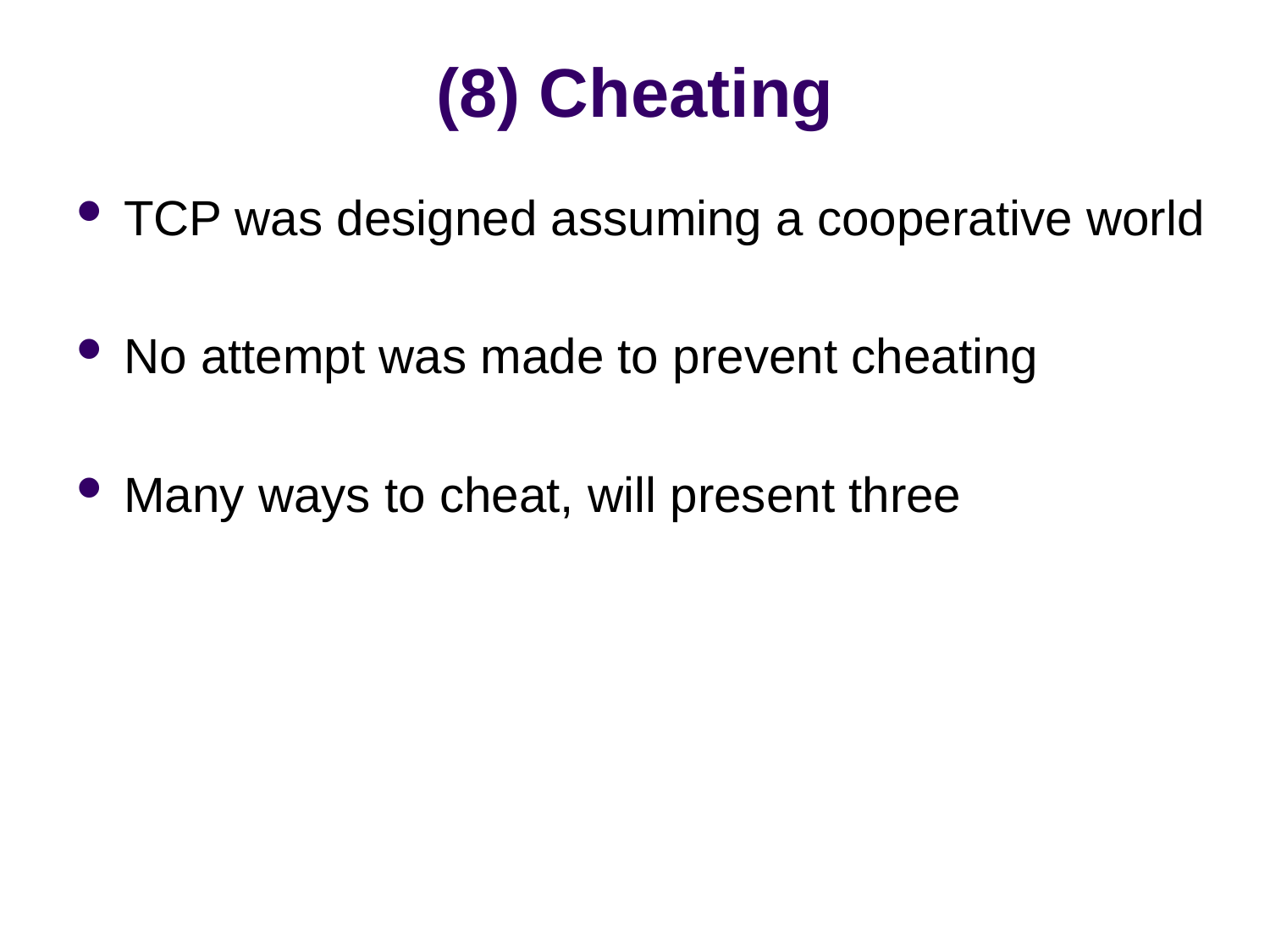

# (8) Cheating
TCP was designed assuming a cooperative world

No attempt was made to prevent cheating

Many ways to cheat, will present three